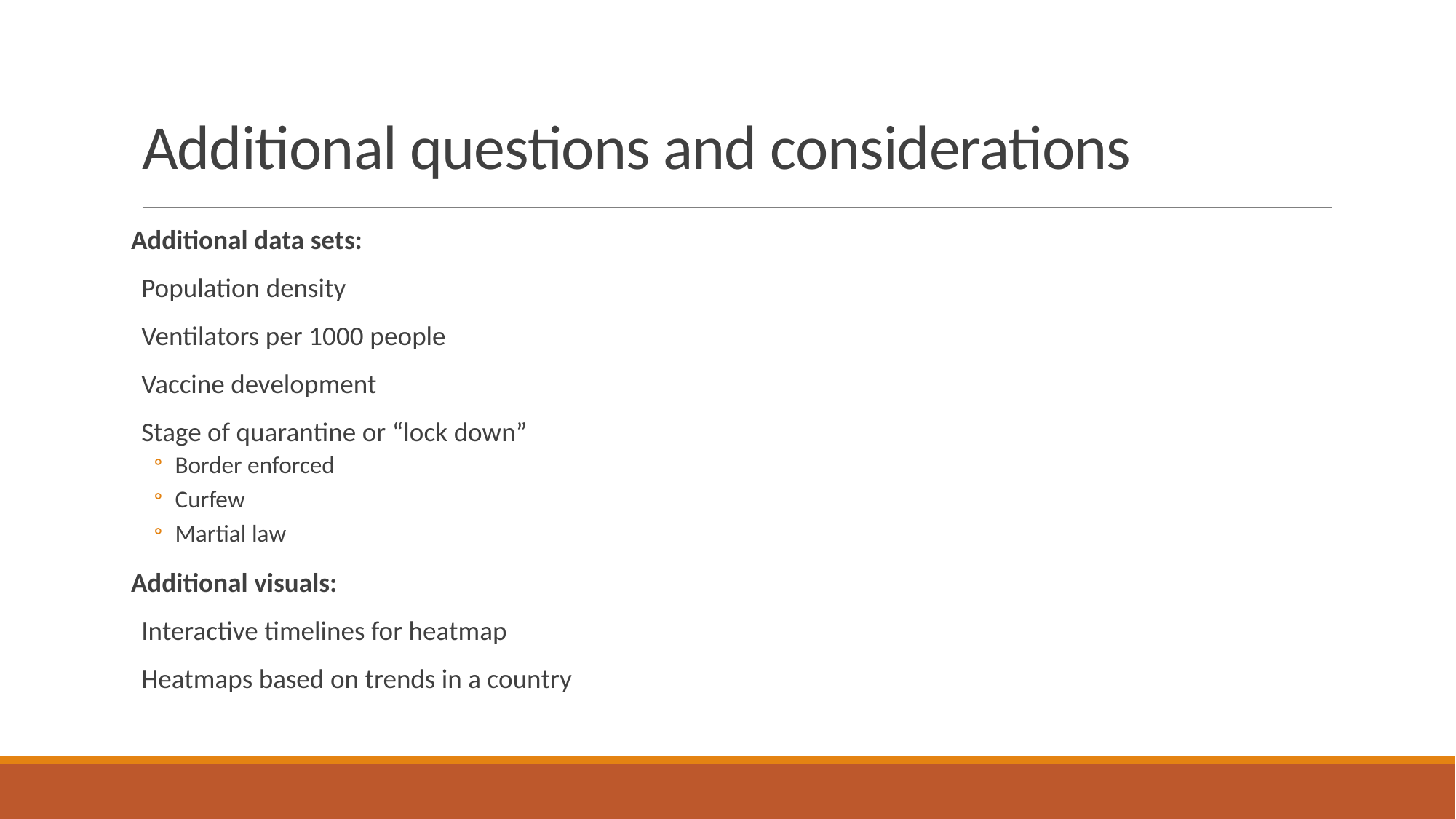

# Additional questions and considerations
Additional data sets:
Population density
Ventilators per 1000 people
Vaccine development
Stage of quarantine or “lock down”
Border enforced
Curfew
Martial law
Additional visuals:
Interactive timelines for heatmap
Heatmaps based on trends in a country